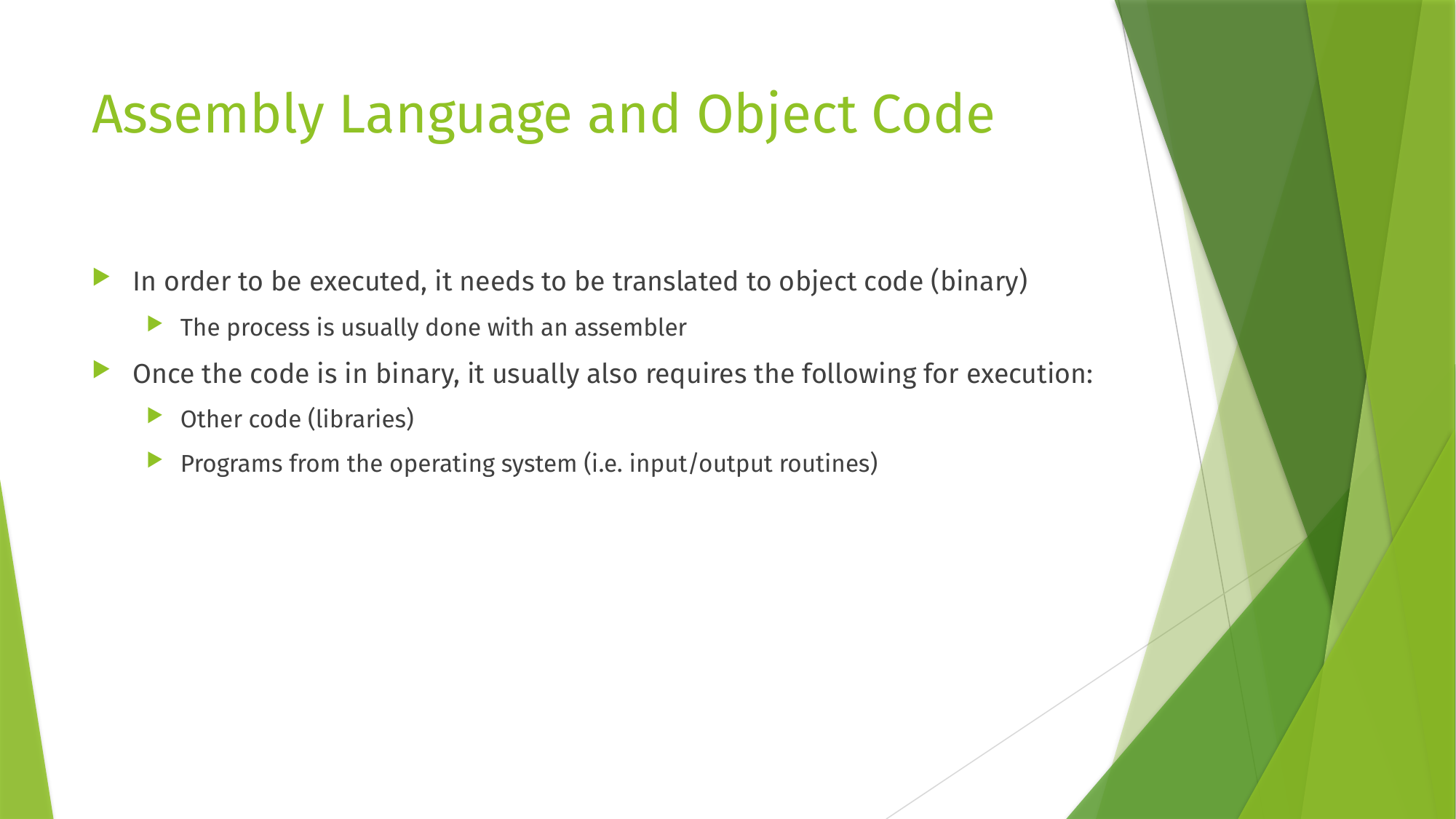

# Assembly Language and Object Code
In order to be executed, it needs to be translated to object code (binary)
The process is usually done with an assembler
Once the code is in binary, it usually also requires the following for execution:
Other code (libraries)
Programs from the operating system (i.e. input/output routines)